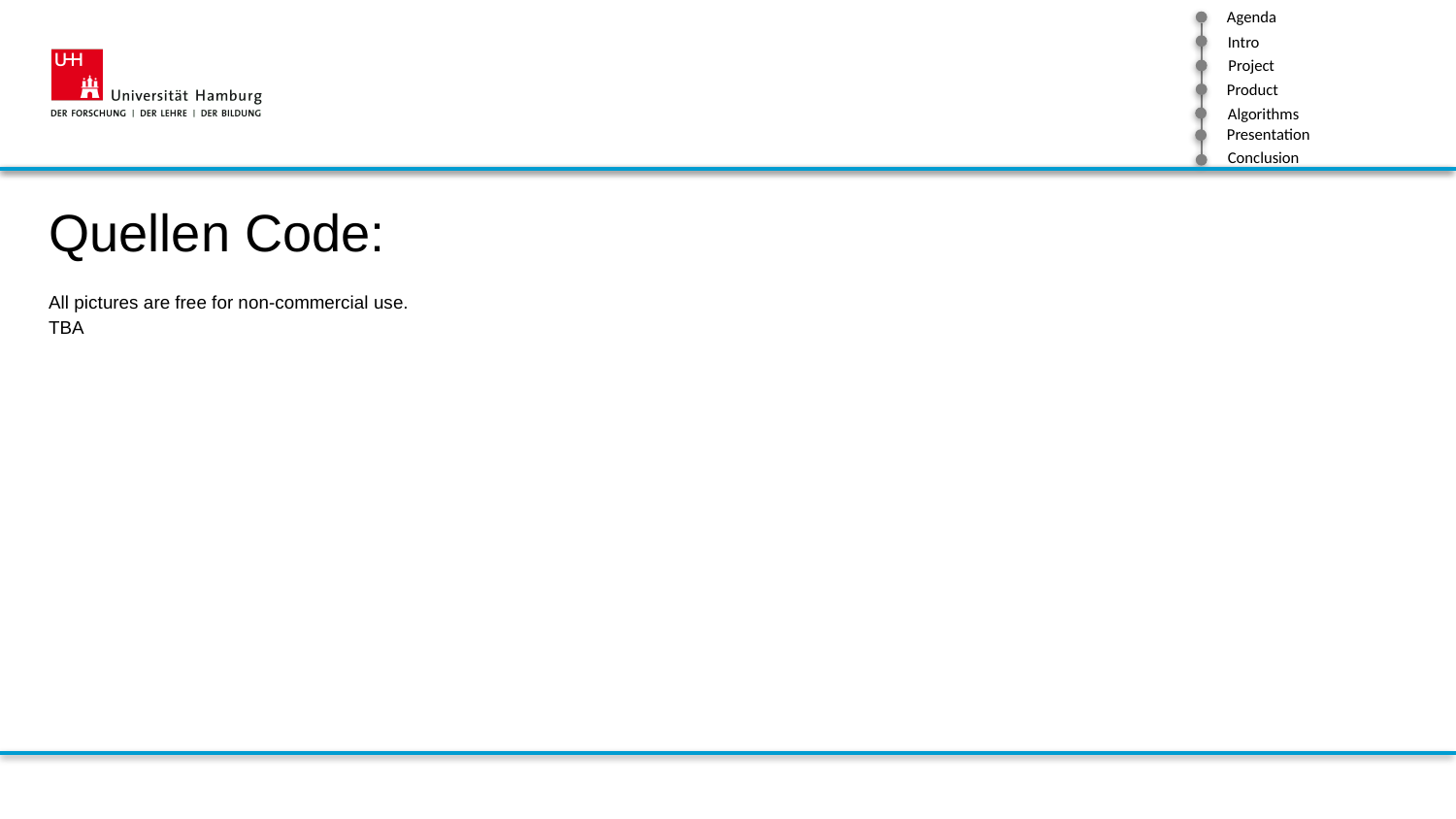

Quellen Code:
All pictures are free for non-commercial use.
TBA